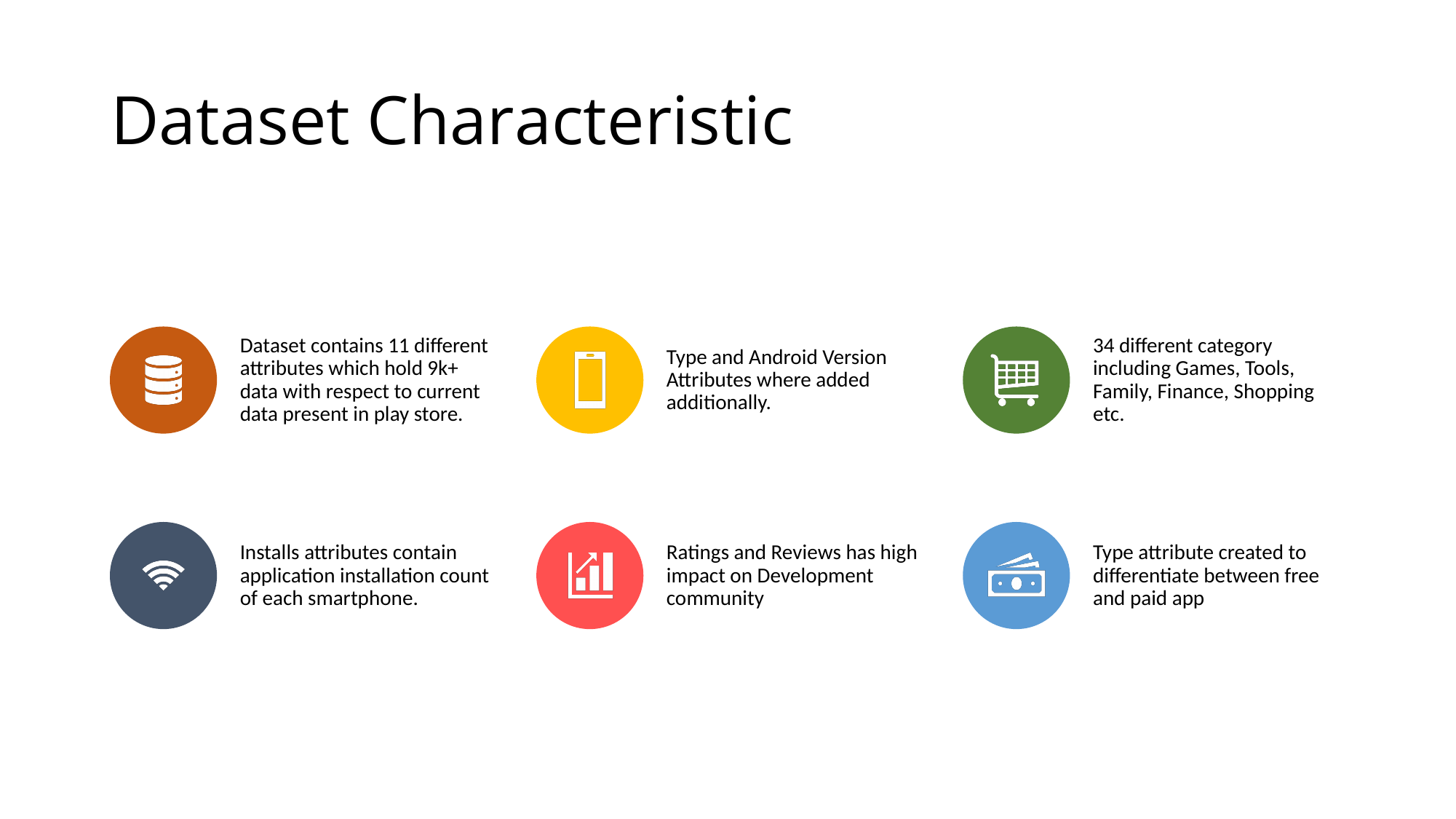

# Dataset Characteristic
Dataset contains 11 different attributes which hold 9k+ data with respect to current data present in play store.
Type and Android Version Attributes where added additionally.
34 different category including Games, Tools, Family, Finance, Shopping etc.
Installs attributes contain application installation count of each smartphone.
Ratings and Reviews has high impact on Development community
Type attribute created to differentiate between free and paid app